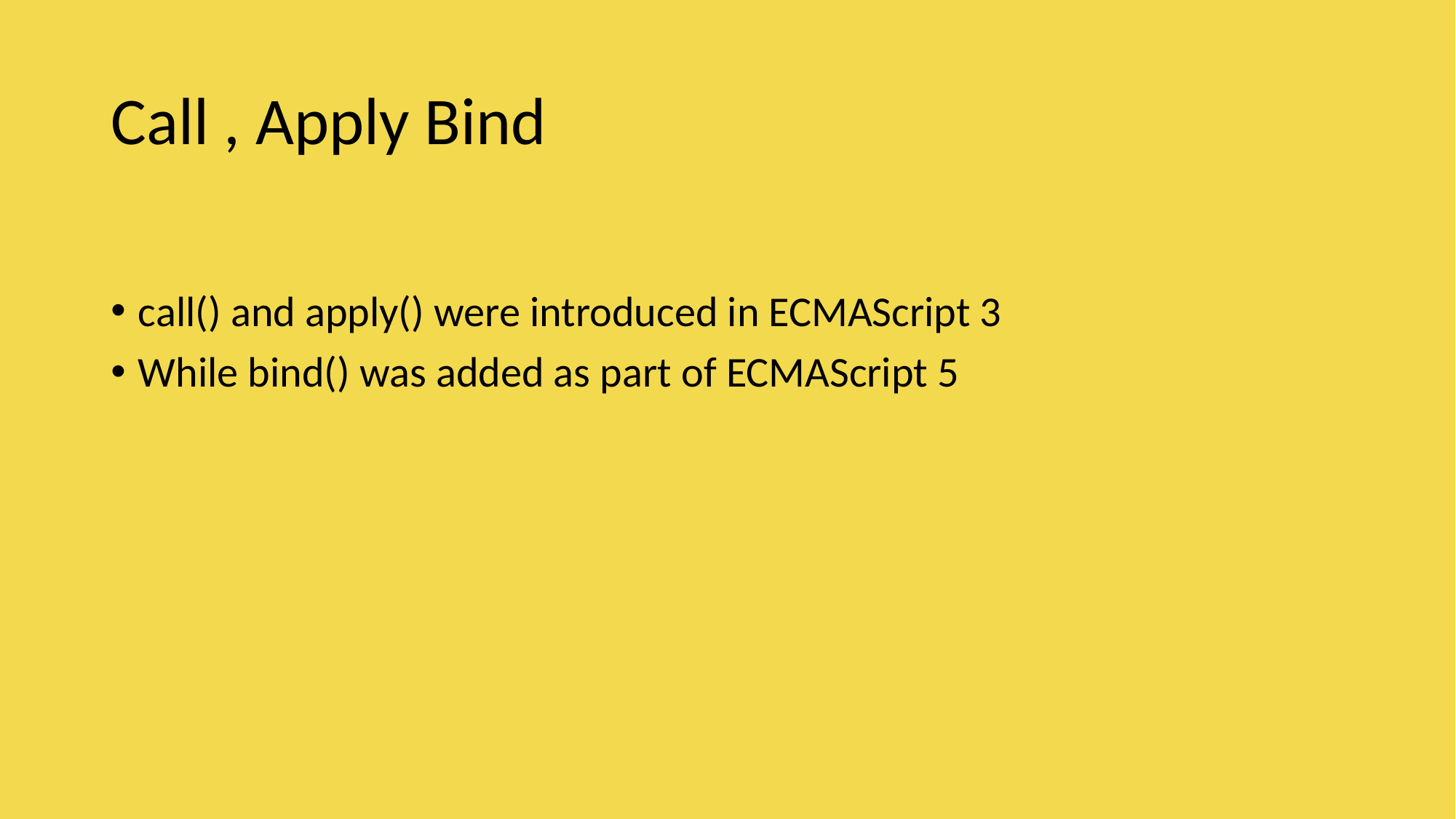

# Call , Apply Bind

call() and apply() were introduced in ECMAScript 3
While bind() was added as part of ECMAScript 5